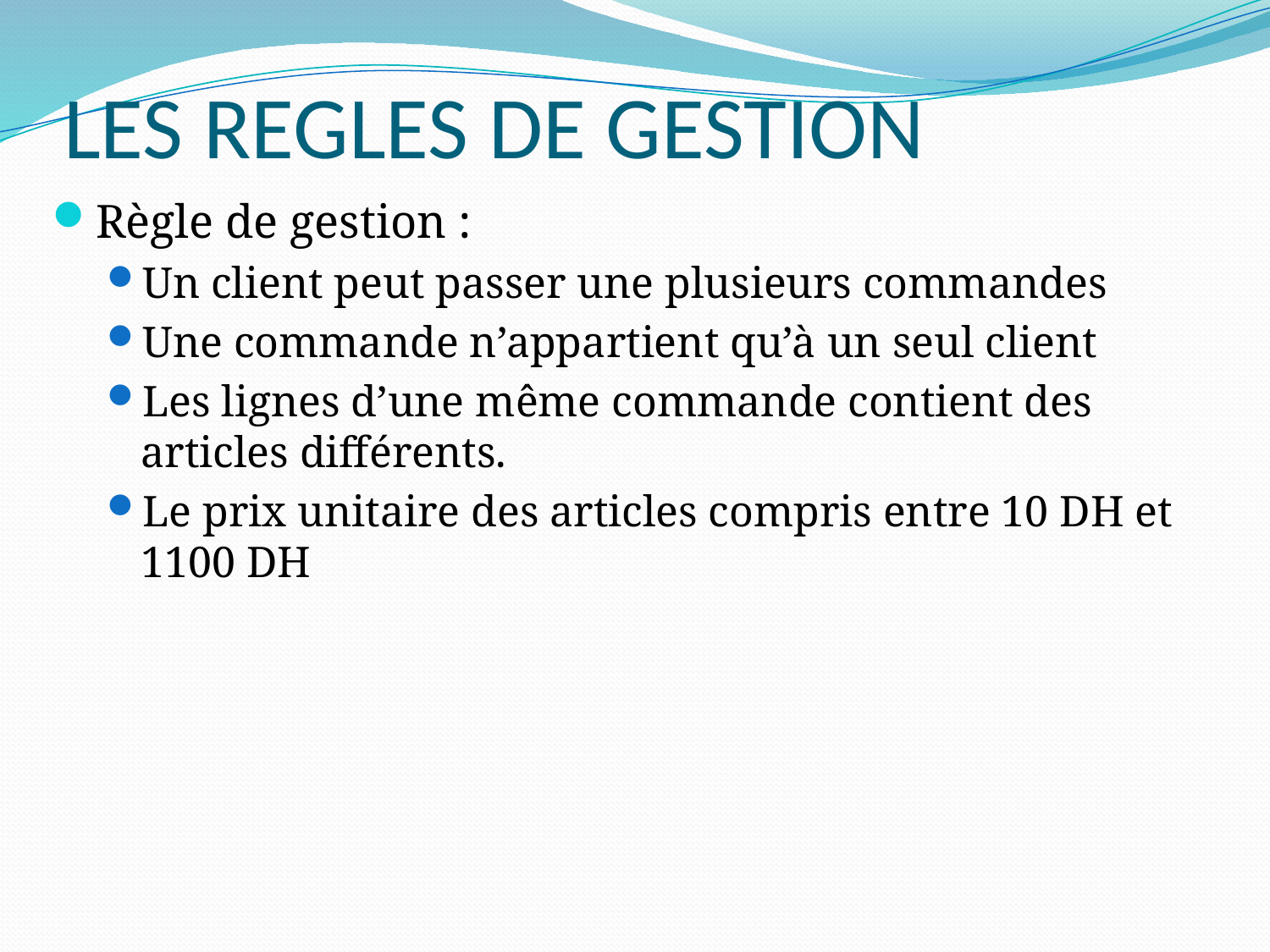

# LES REGLES DE GESTION
Règle de gestion :
Un client peut passer une plusieurs commandes
Une commande n’appartient qu’à un seul client
Les lignes d’une même commande contient des articles différents.
Le prix unitaire des articles compris entre 10 DH et 1100 DH